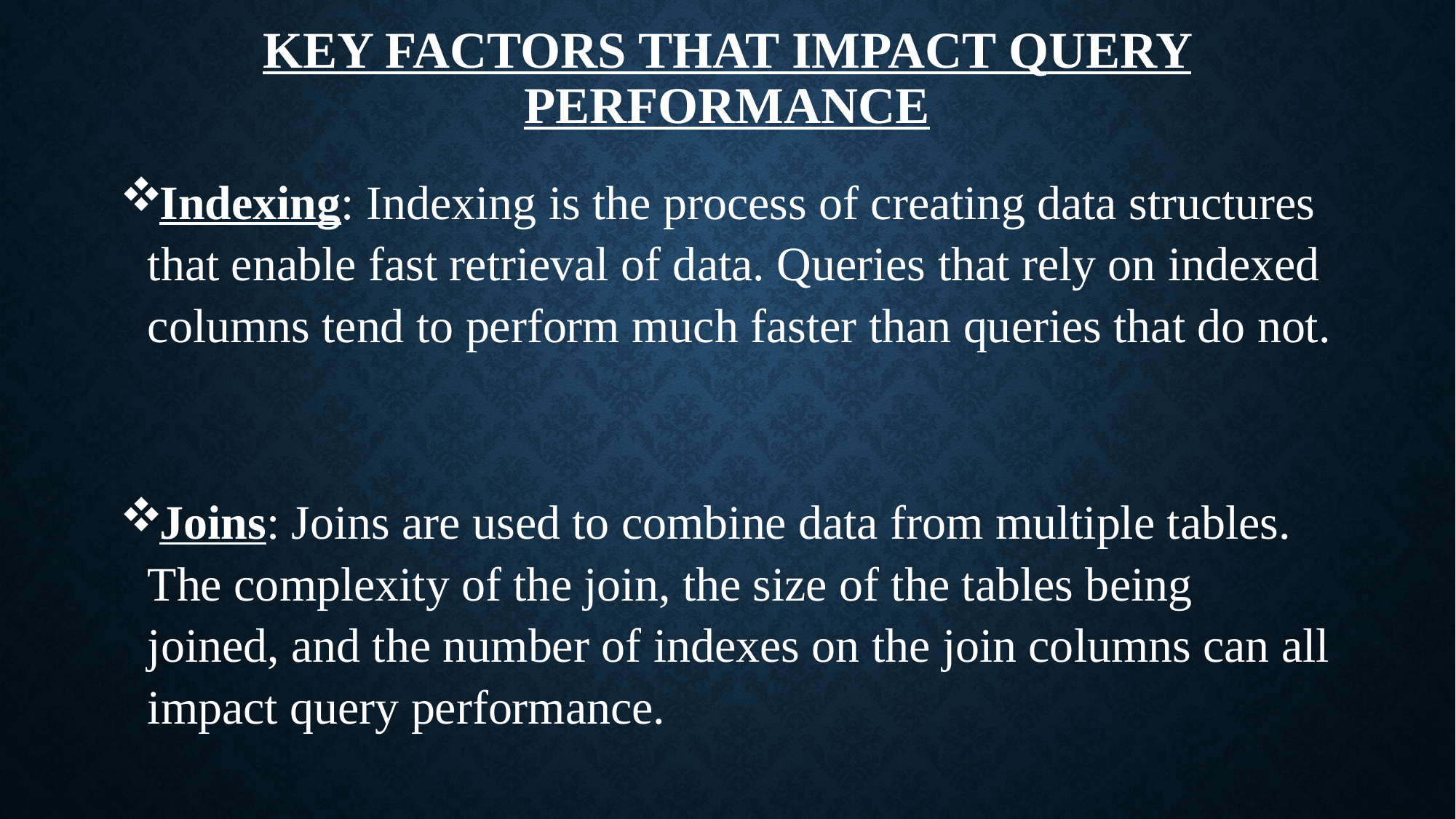

# Key Factors That Impact Query Performance
 Indexing: Indexing is the process of creating data structures that enable fast retrieval of data. Queries that rely on indexed columns tend to perform much faster than queries that do not.

 Joins: Joins are used to combine data from multiple tables. The complexity of the join, the size of the tables being joined, and the number of indexes on the join columns can all impact query performance.